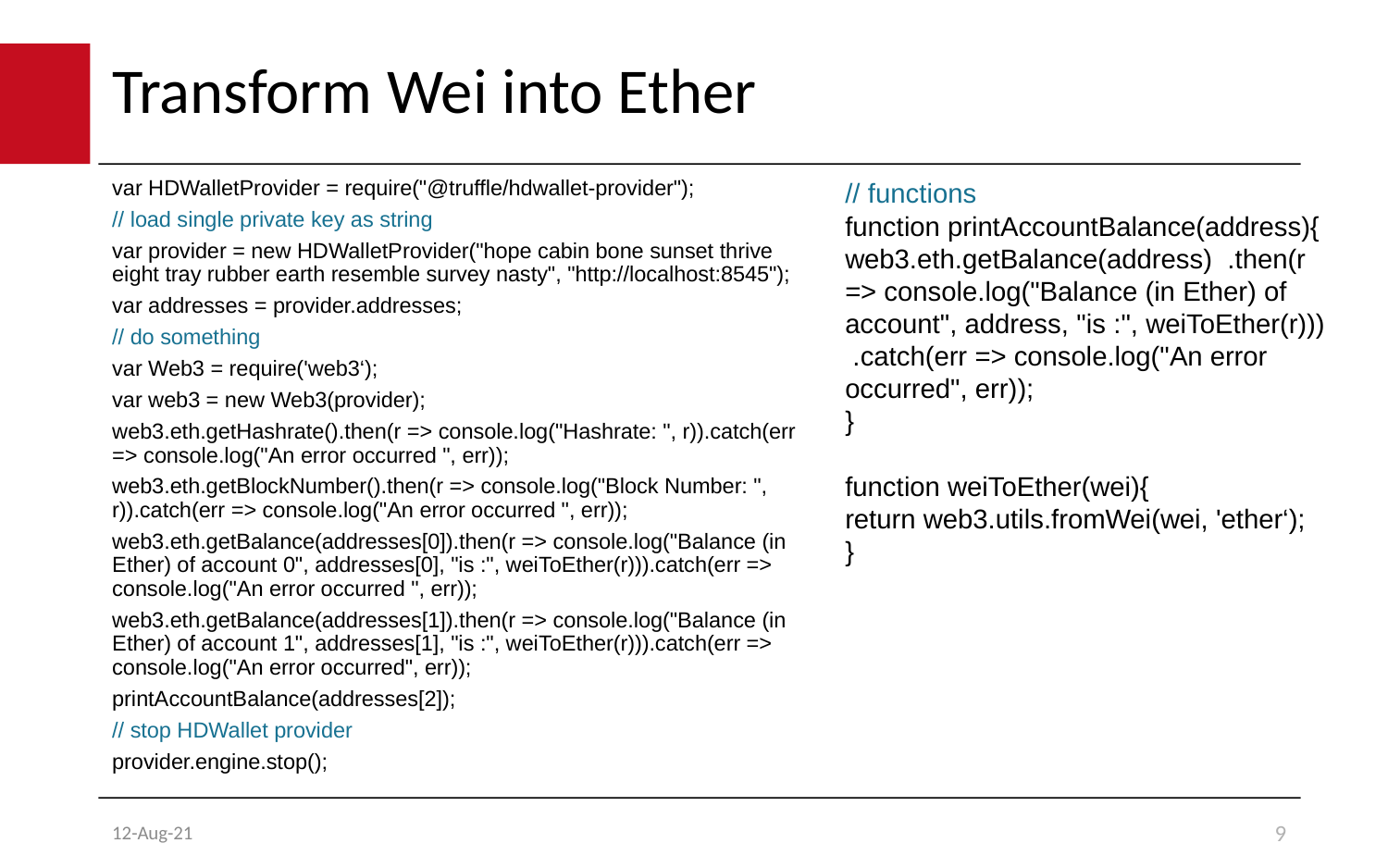

# Transform Wei into Ether
var HDWalletProvider = require("@truffle/hdwallet-provider");
// load single private key as string
var provider = new HDWalletProvider("hope cabin bone sunset thrive eight tray rubber earth resemble survey nasty", "http://localhost:8545");
var addresses = provider.addresses;
// do something
var Web3 = require('web3‘);
var web3 = new Web3(provider);
web3.eth.getHashrate().then(r => console.log("Hashrate: ", r)).catch(err => console.log("An error occurred ", err));
web3.eth.getBlockNumber().then(r => console.log("Block Number: ", r)).catch(err => console.log("An error occurred ", err));
web3.eth.getBalance(addresses[0]).then(r => console.log("Balance (in Ether) of account 0", addresses[0], "is :", weiToEther(r))).catch(err => console.log("An error occurred ", err));
web3.eth.getBalance(addresses[1]).then(r => console.log("Balance (in Ether) of account 1", addresses[1], "is :", weiToEther(r))).catch(err => console.log("An error occurred", err));
printAccountBalance(addresses[2]);
// stop HDWallet provider
provider.engine.stop();
// functions
function printAccountBalance(address){
web3.eth.getBalance(address)  .then(r => console.log("Balance (in Ether) of account", address, "is :", weiToEther(r)))  .catch(err => console.log("An error occurred", err));
}

function weiToEther(wei){
return web3.utils.fromWei(wei, 'ether‘);
}
12-Aug-21
9